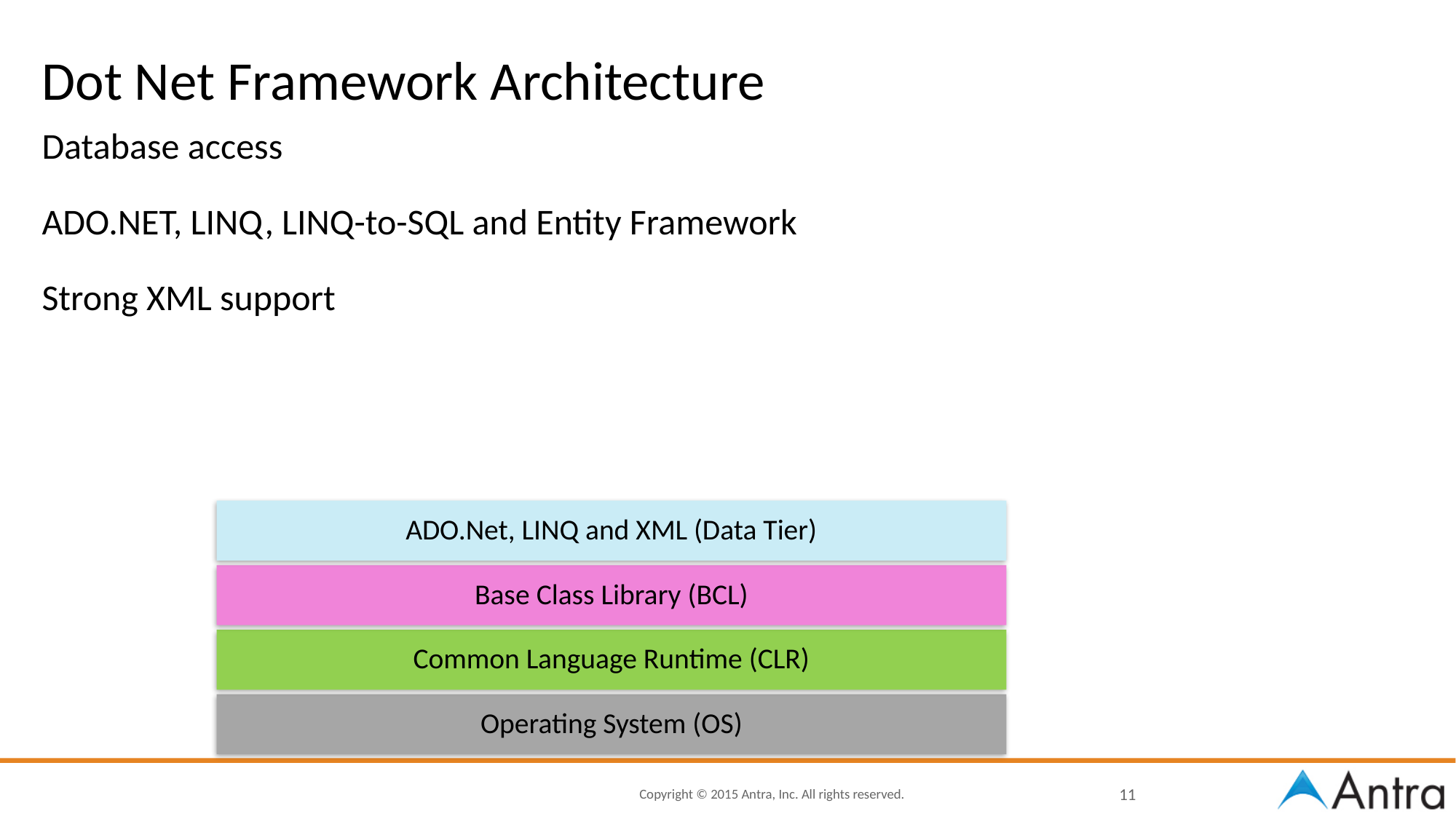

# Dot Net Framework Architecture
Database access
ADO.NET, LINQ, LINQ-to-SQL and Entity Framework
Strong XML support
ADO.Net, LINQ and XML (Data Tier)
Base Class Library (BCL)
Common Language Runtime (CLR)
Operating System (OS)
11